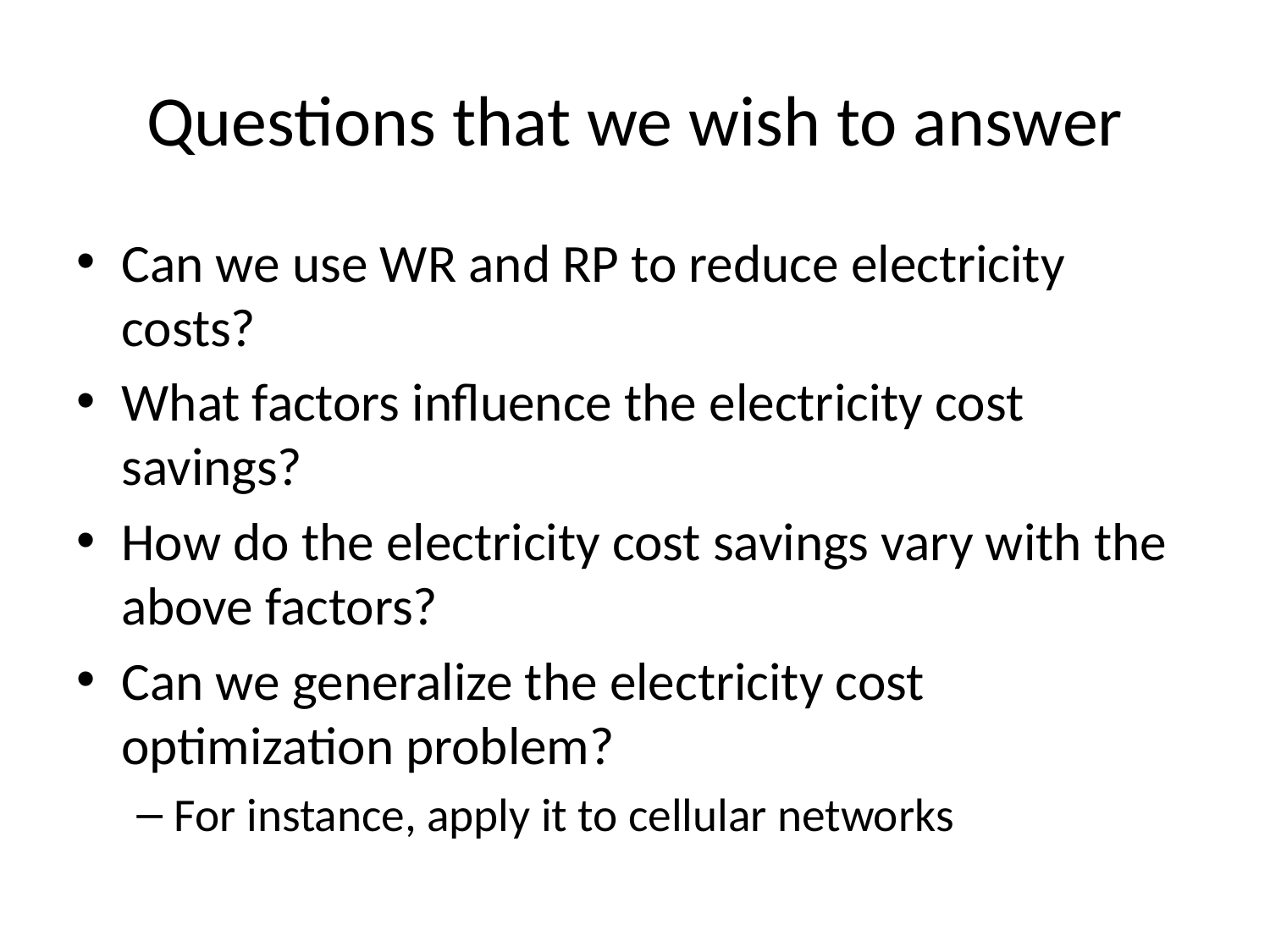

# Questions that we wish to answer
Can we use WR and RP to reduce electricity costs?
What factors influence the electricity cost savings?
How do the electricity cost savings vary with the above factors?
Can we generalize the electricity cost optimization problem?
For instance, apply it to cellular networks